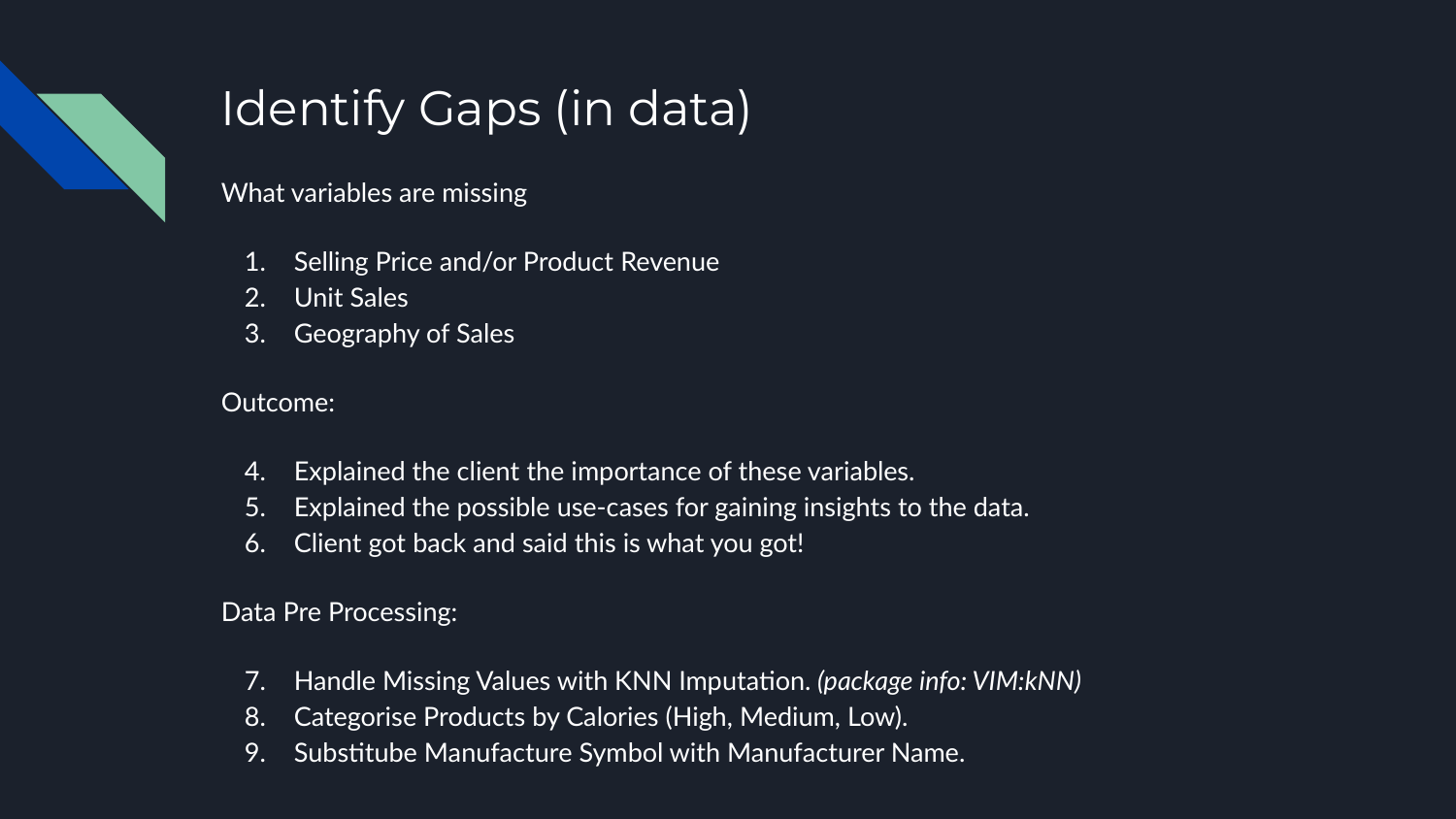

# Identify Gaps (in data)
What variables are missing
Selling Price and/or Product Revenue
Unit Sales
Geography of Sales
Outcome:
Explained the client the importance of these variables.
Explained the possible use-cases for gaining insights to the data.
Client got back and said this is what you got!
Data Pre Processing:
Handle Missing Values with KNN Imputation. (package info: VIM:kNN)
Categorise Products by Calories (High, Medium, Low).
Substitube Manufacture Symbol with Manufacturer Name.